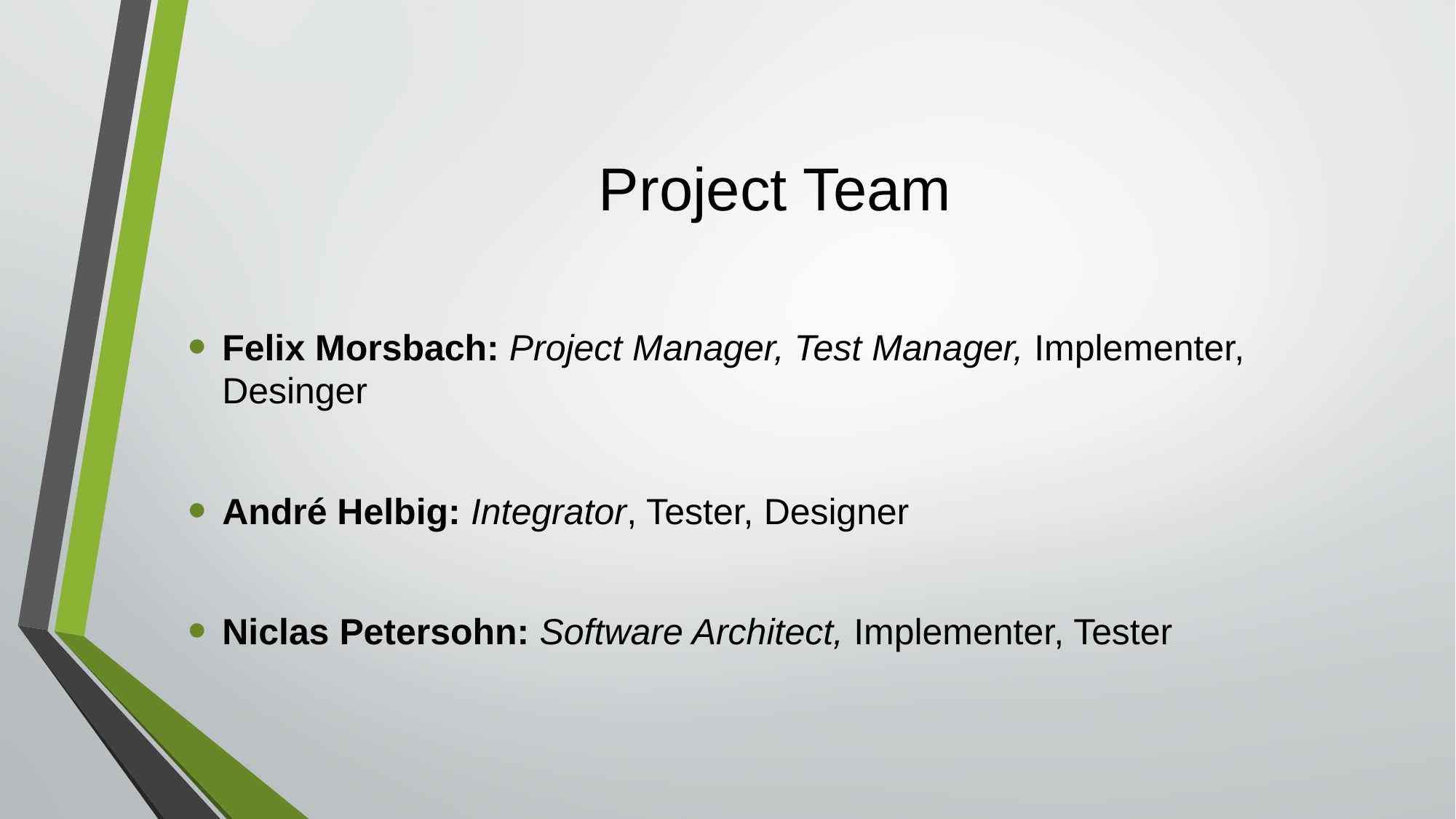

# Project Team
Felix Morsbach: Project Manager, Test Manager, Implementer, Desinger

André Helbig: Integrator, Tester, Designer

Niclas Petersohn: Software Architect, Implementer, Tester